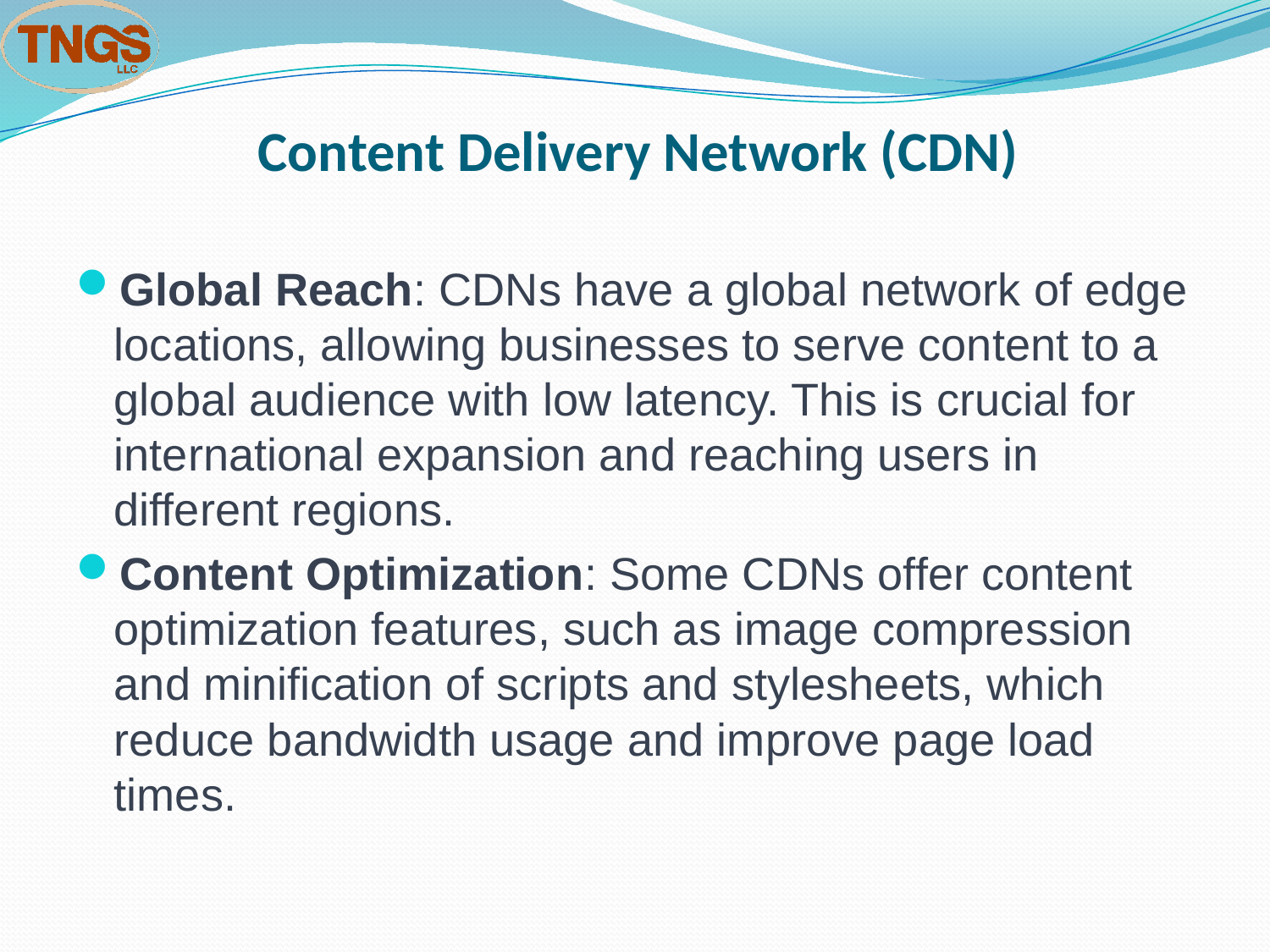

# Content Delivery Network (CDN)
Global Reach: CDNs have a global network of edge locations, allowing businesses to serve content to a global audience with low latency. This is crucial for international expansion and reaching users in different regions.
Content Optimization: Some CDNs offer content optimization features, such as image compression and minification of scripts and stylesheets, which reduce bandwidth usage and improve page load times.